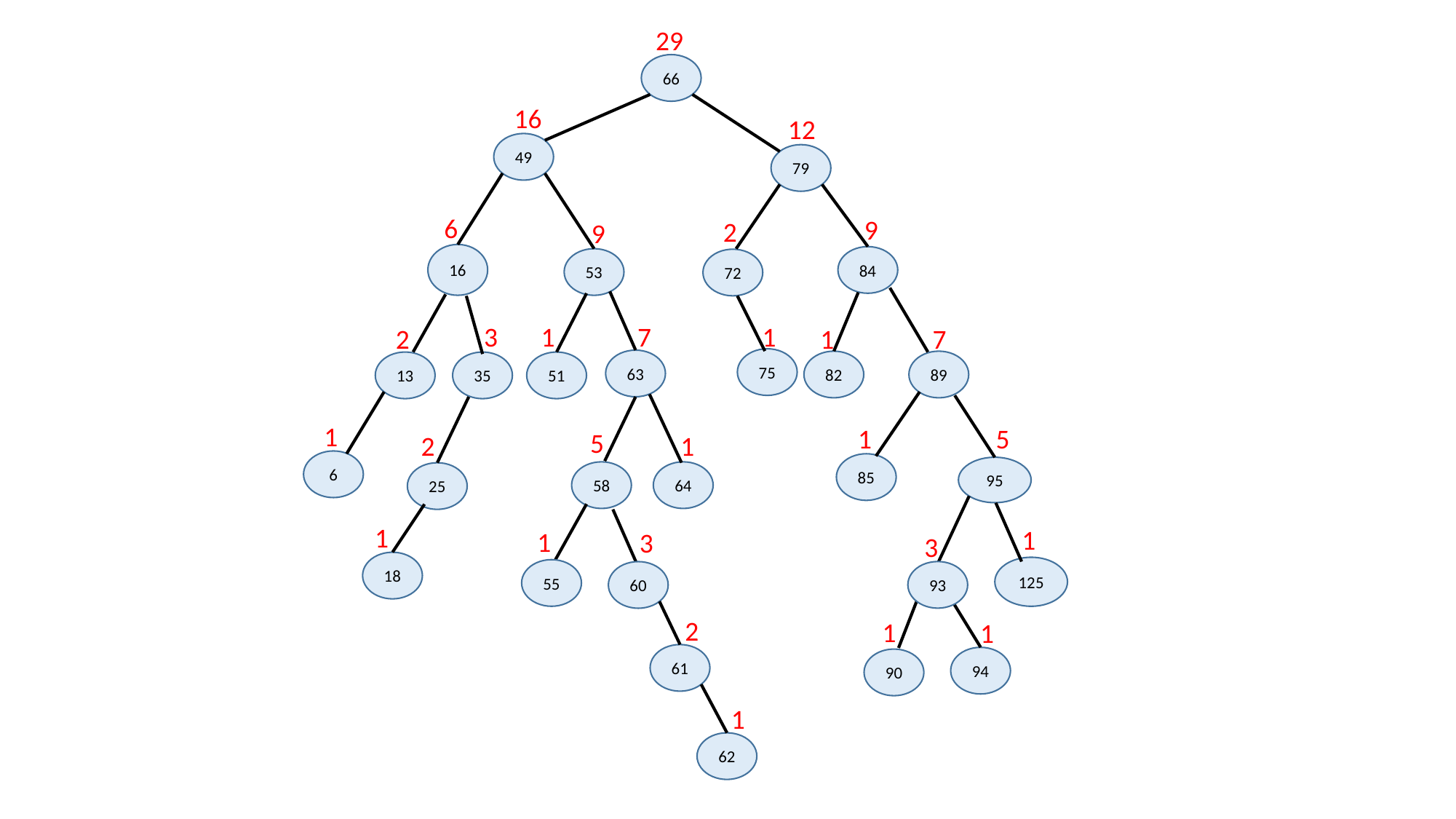

29
66

16
12
49
79

6
9
2
9
16
84
53
72

3
1
7
1
1
2
7
75
63
82
89
13
35
51

1
1
5
5
2
1
6
85
95
58
64
25

1
1
1
3
3
18
125
55
93
60

2
1
1
61
94
90

1
62